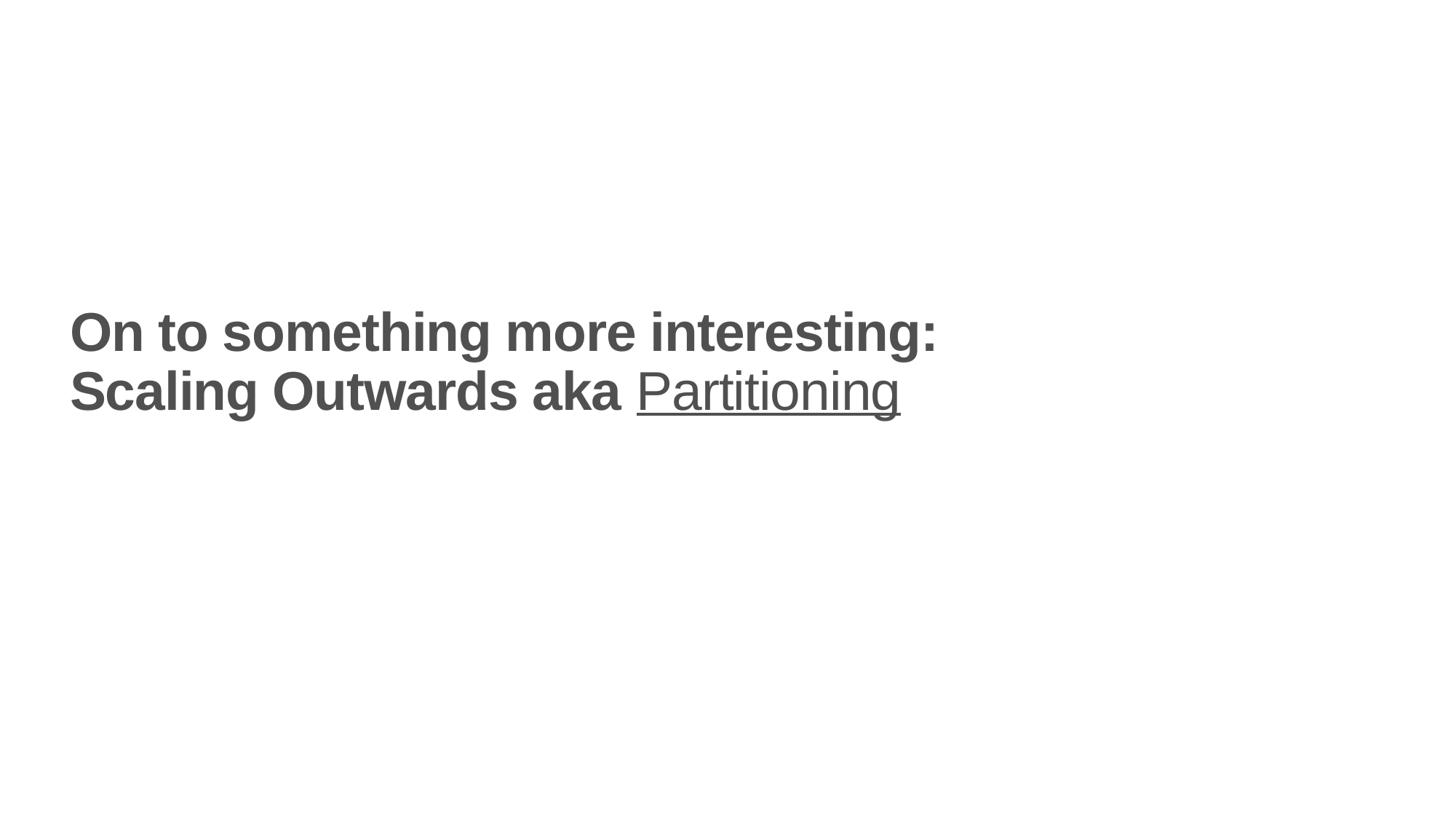

# On to something more interesting: Scaling Outwards aka Partitioning